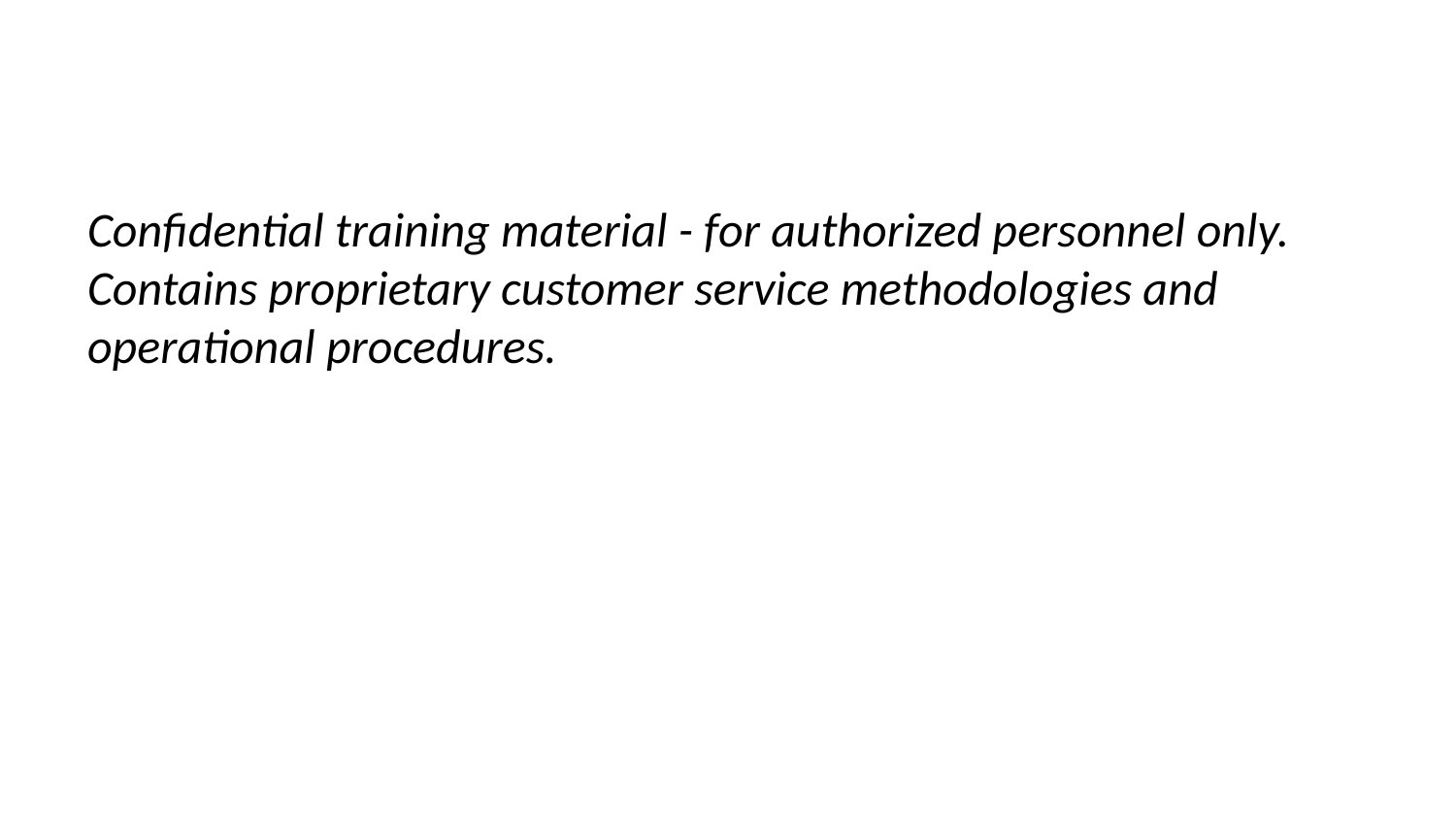

Confidential training material - for authorized personnel only. Contains proprietary customer service methodologies and operational procedures.